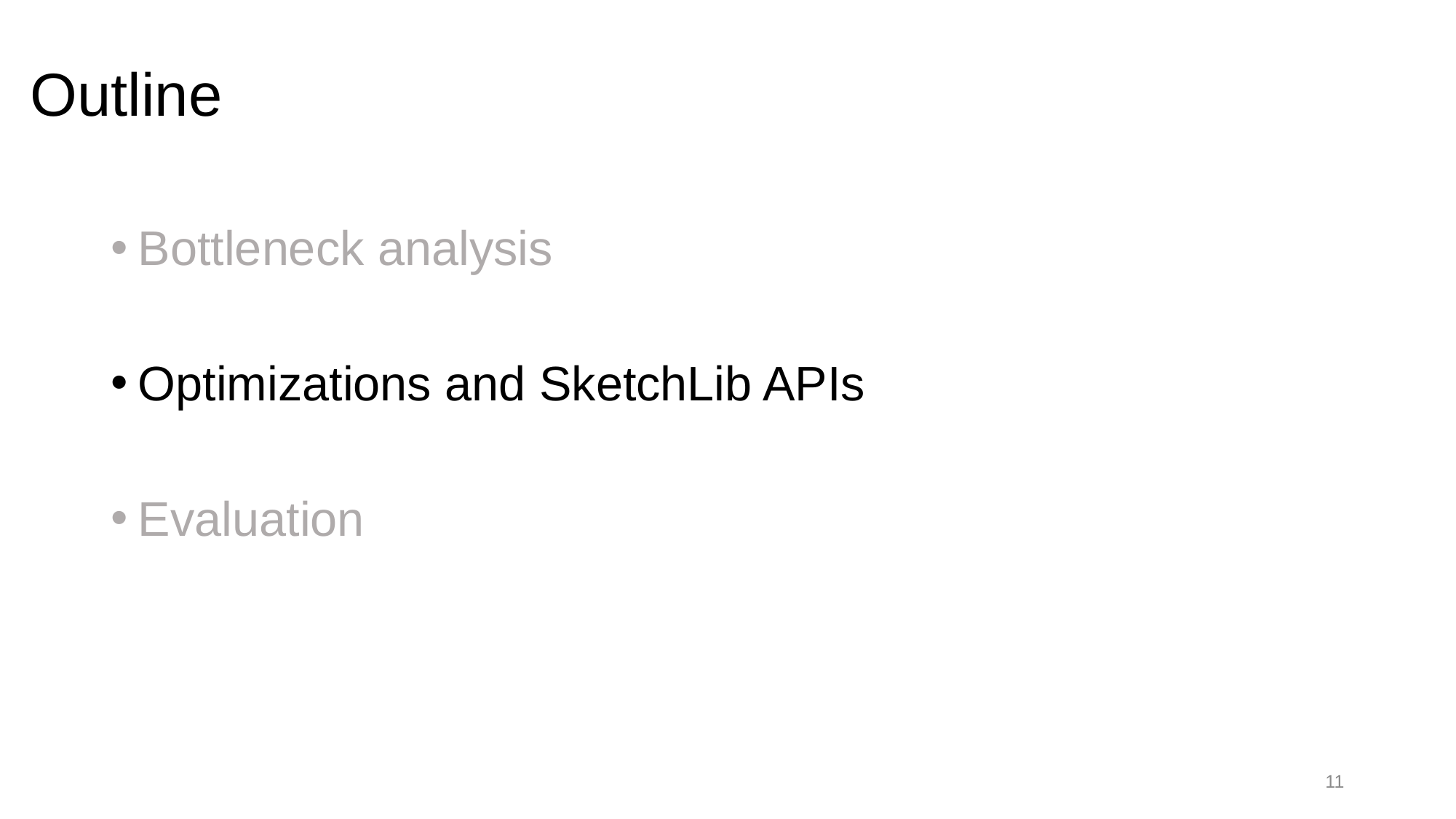

# Outline
Bottleneck analysis

Optimizations and SketchLib APIs

Evaluation
11